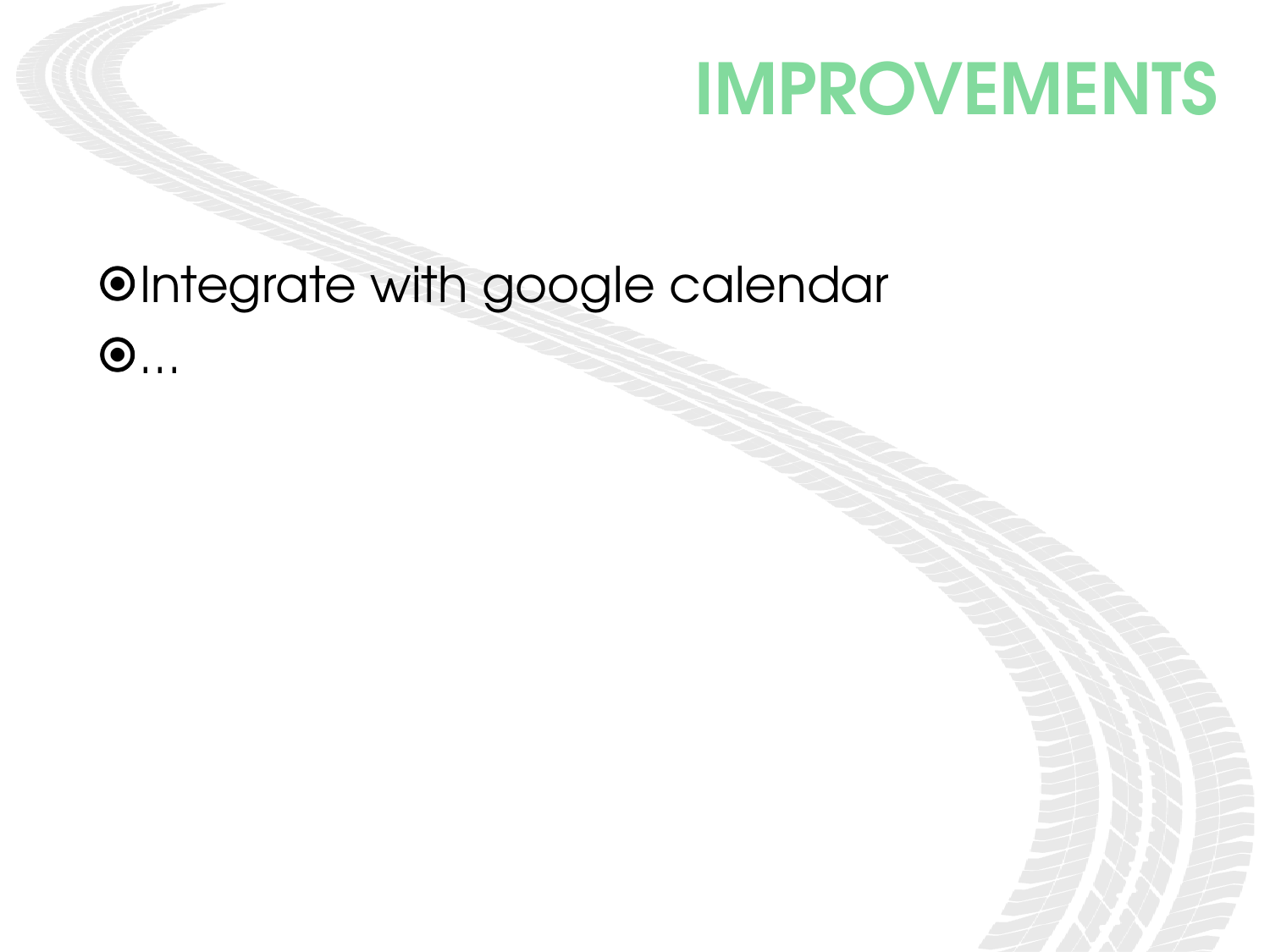

# IMPROVEMENTS
Integrate with google calendar
…